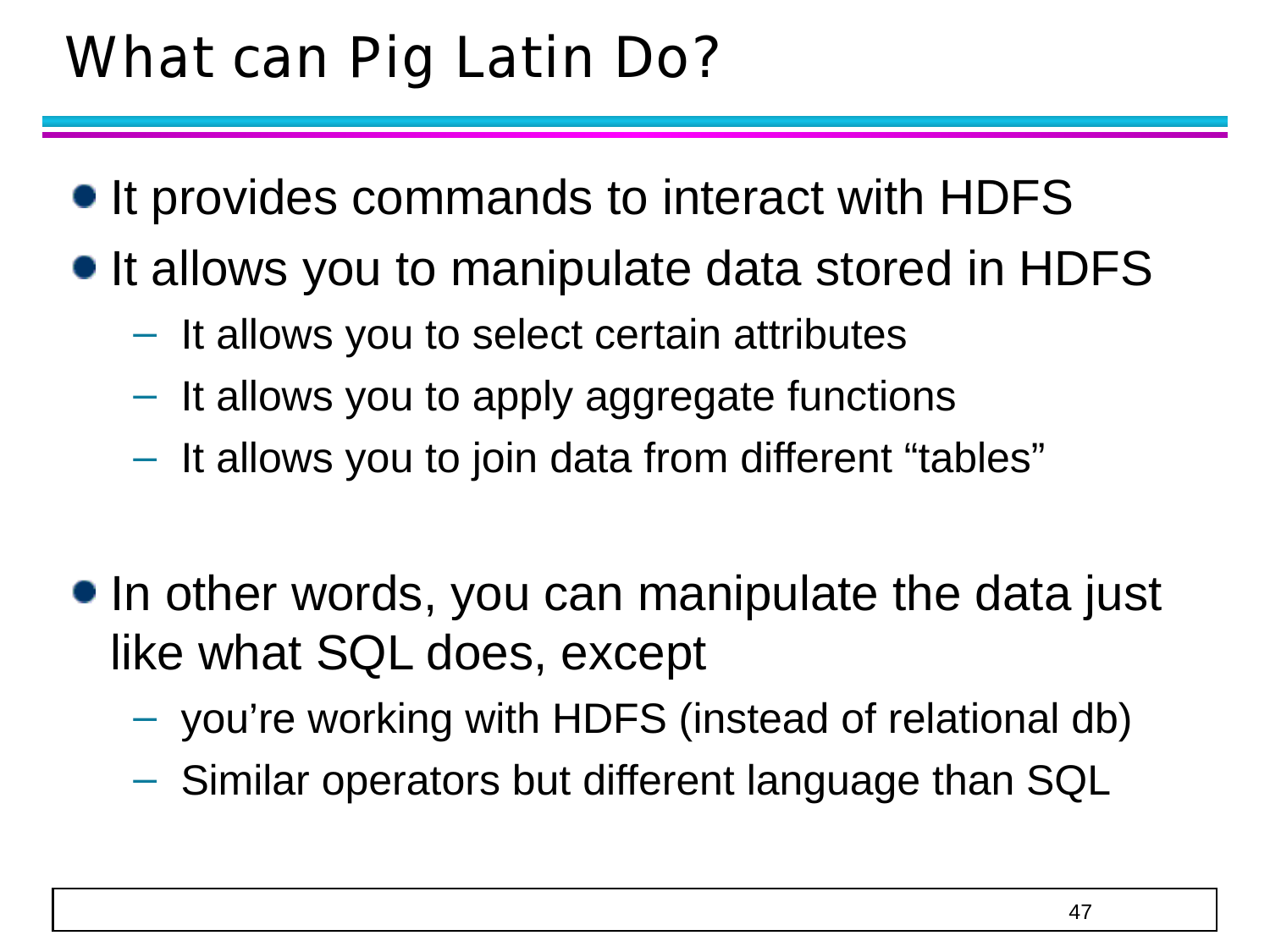

# What can Pig Latin Do?
It provides commands to interact with HDFS
It allows you to manipulate data stored in HDFS
It allows you to select certain attributes
It allows you to apply aggregate functions
It allows you to join data from different “tables”

In other words, you can manipulate the data just like what SQL does, except
you’re working with HDFS (instead of relational db)
Similar operators but different language than SQL